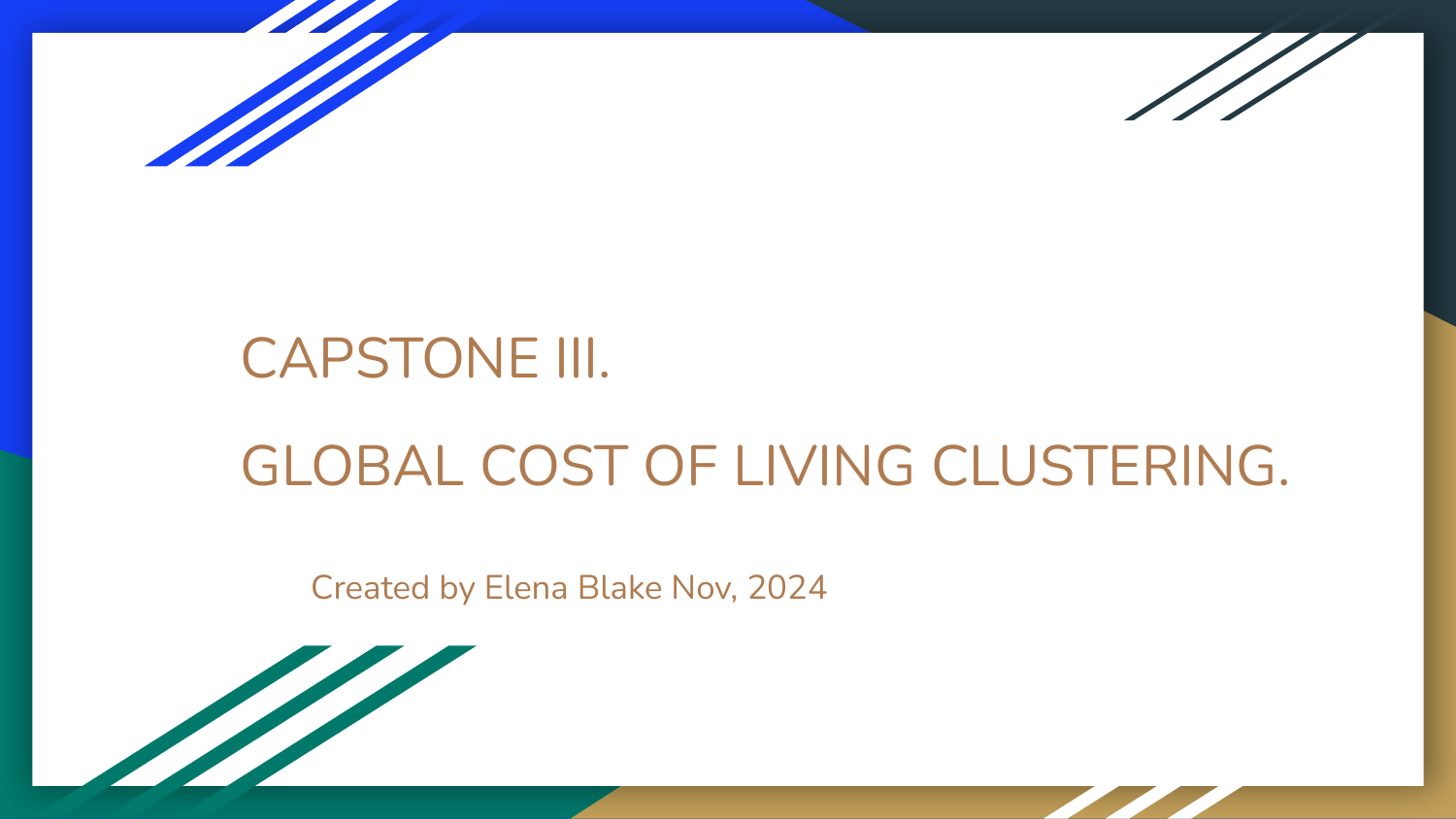

# CAPSTONE III.
GLOBAL COST OF LIVING CLUSTERING.

Created by Elena Blake Nov, 2024